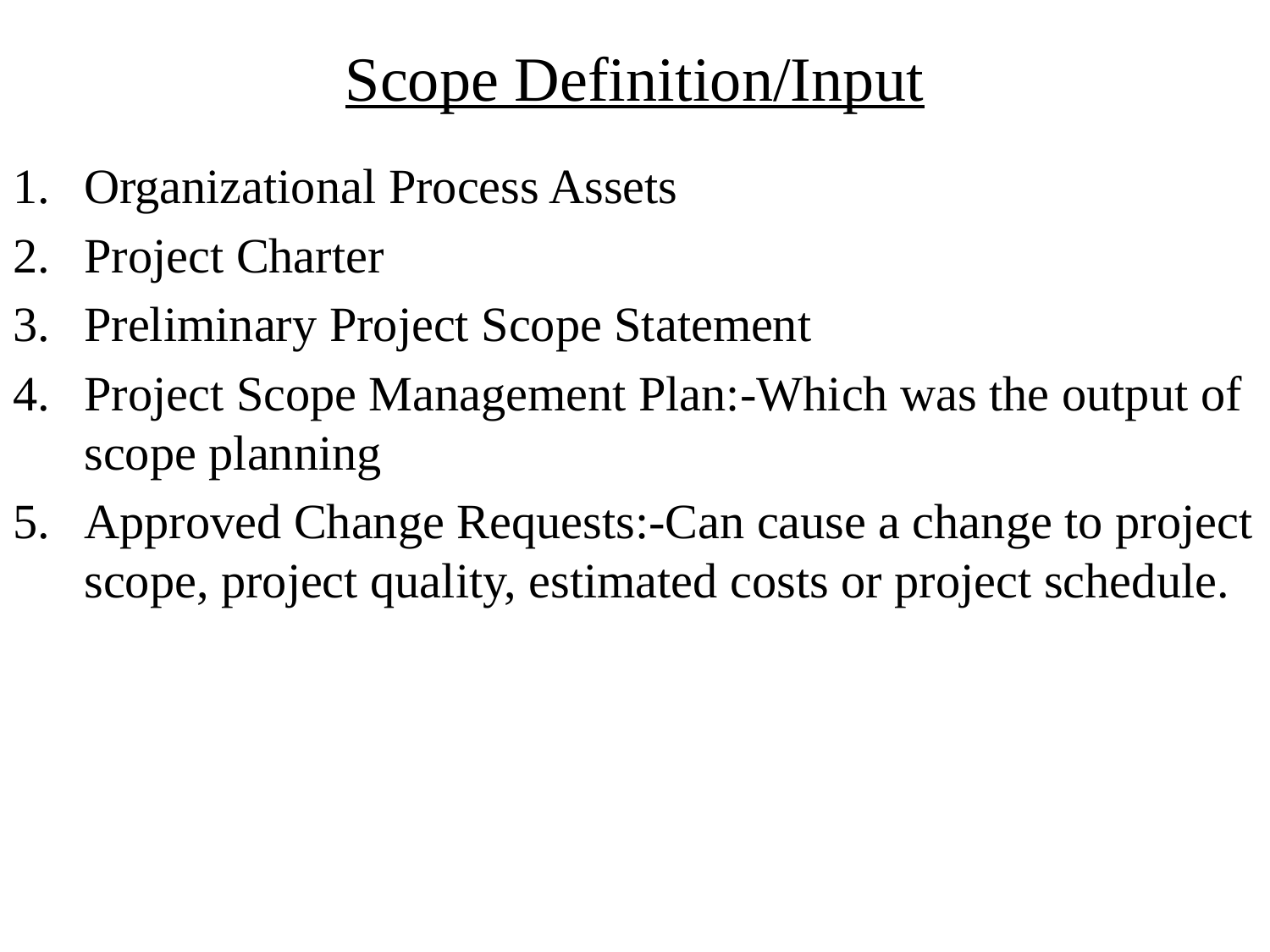

# Scope Definition/Input
Organizational Process Assets
Project Charter
Preliminary Project Scope Statement
Project Scope Management Plan:-Which was the output of scope planning
Approved Change Requests:-Can cause a change to project scope, project quality, estimated costs or project schedule.